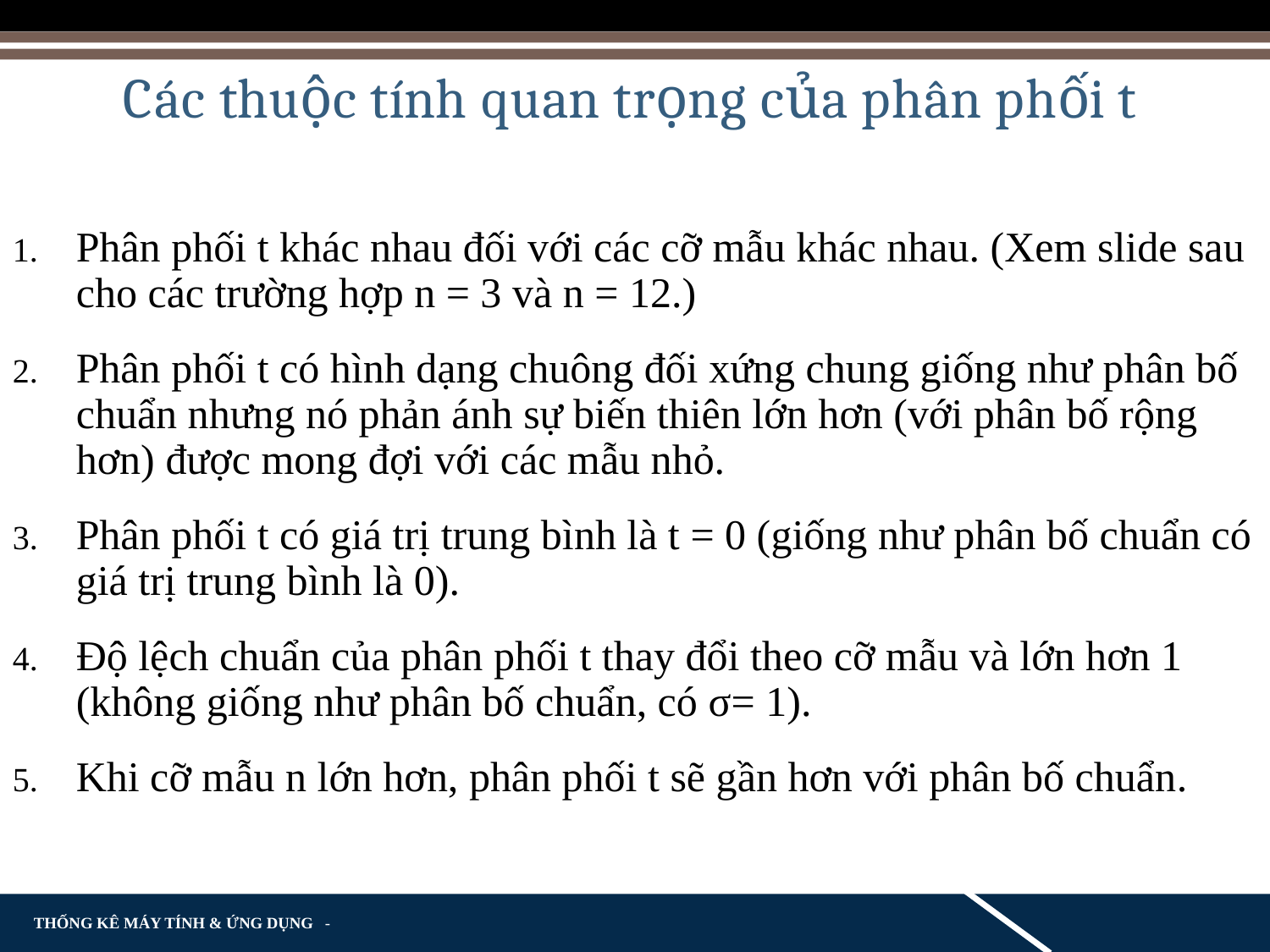

Các thuộc tính quan trọng của phân phối t
Phân phối t khác nhau đối với các cỡ mẫu khác nhau. (Xem slide sau cho các trường hợp n = 3 và n = 12.)
Phân phối t có hình dạng chuông đối xứng chung giống như phân bố chuẩn nhưng nó phản ánh sự biến thiên lớn hơn (với phân bố rộng hơn) được mong đợi với các mẫu nhỏ.
Phân phối t có giá trị trung bình là t = 0 (giống như phân bố chuẩn có giá trị trung bình là 0).
Độ lệch chuẩn của phân phối t thay đổi theo cỡ mẫu và lớn hơn 1 (không giống như phân bố chuẩn, có σ= 1).
Khi cỡ mẫu n lớn hơn, phân phối t sẽ gần hơn với phân bố chuẩn.